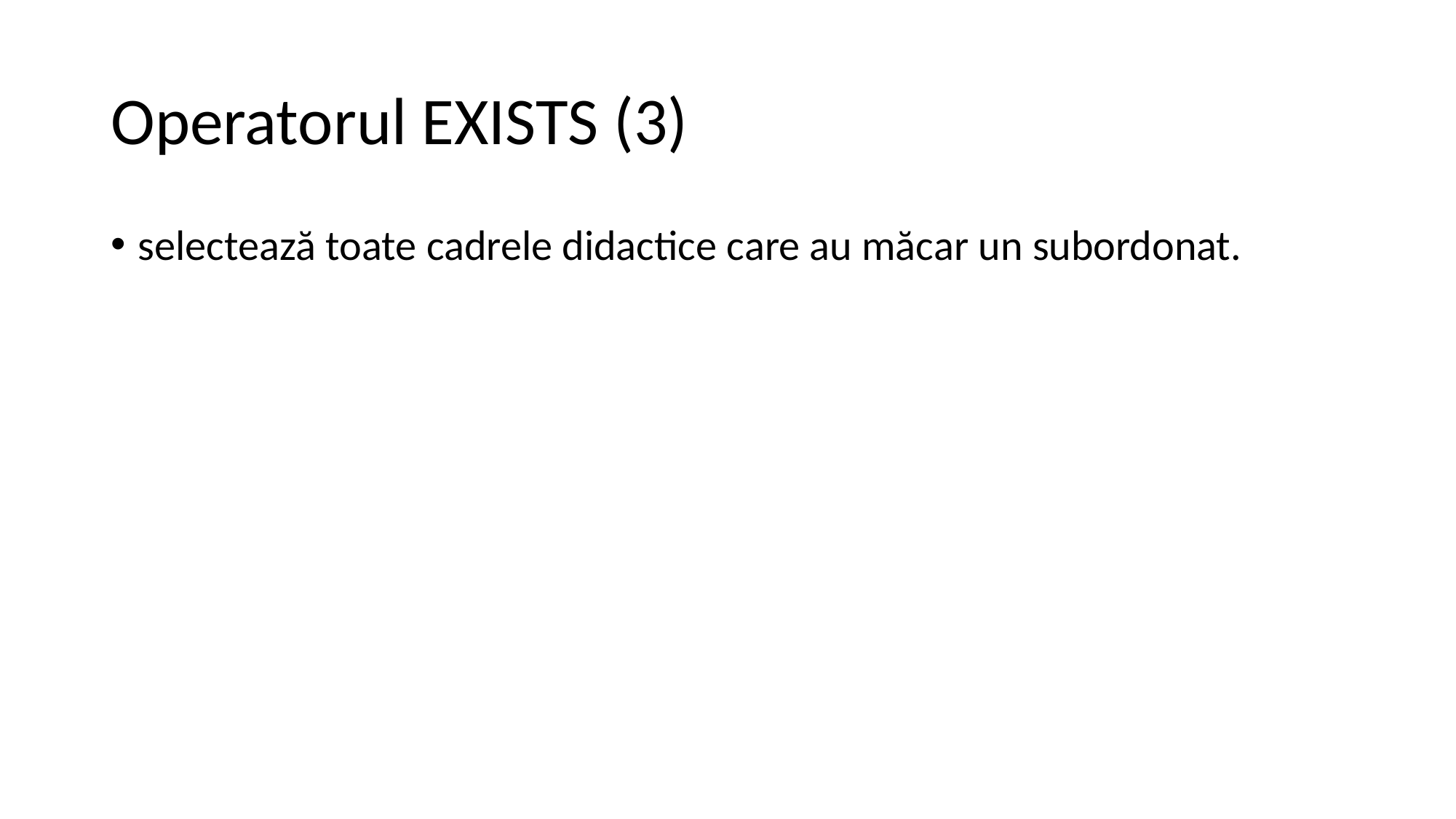

# Operatorul EXISTS (3)
selectează toate cadrele didactice care au măcar un subordonat.